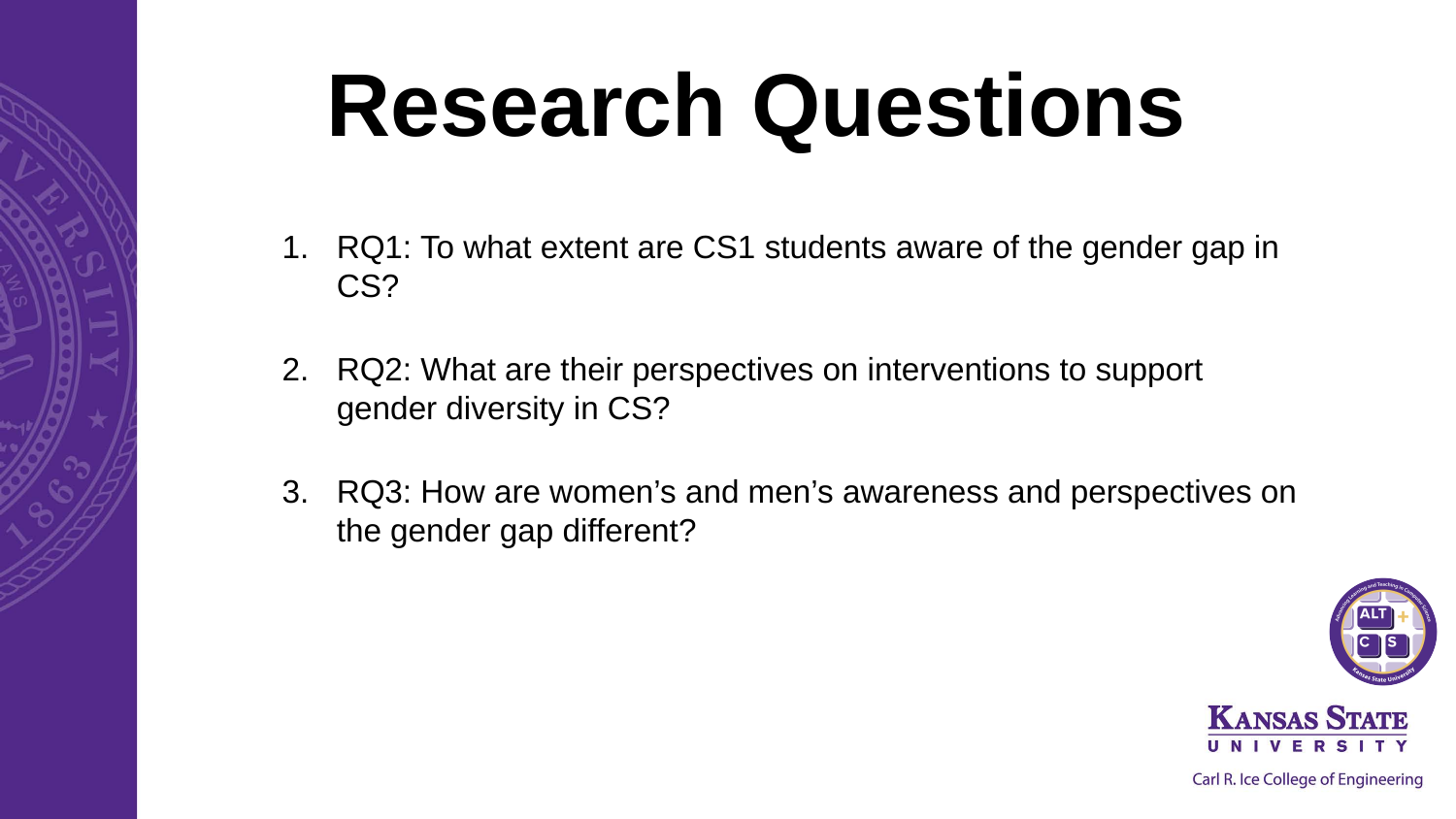

# Research Questions

RQ1: To what extent are CS1 students aware of the gender gap in CS?
RQ2: What are their perspectives on interventions to support gender diversity in CS?
RQ3: How are women’s and men’s awareness and perspectives on the gender gap different?